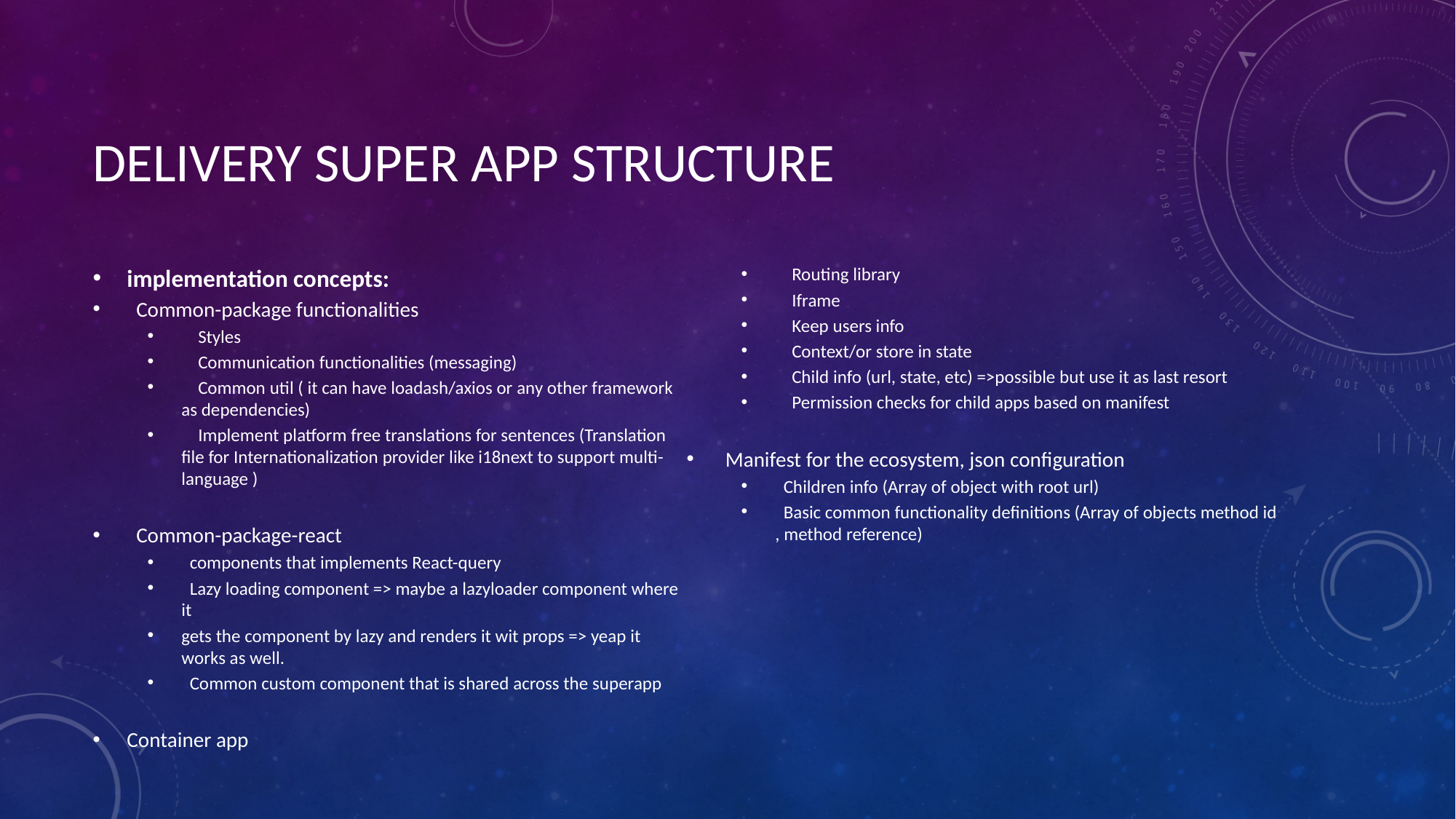

# DELIVERY SUPER APP STRUCTURE
implementation concepts:
  Common-package functionalities
    Styles
    Communication functionalities (messaging)
    Common util ( it can have loadash/axios or any other framework as dependencies)
    Implement platform free translations for sentences (Translation file for Internationalization provider like i18next to support multi-language )

  Common-package-react
  components that implements React-query
  Lazy loading component => maybe a lazyloader component where it
gets the component by lazy and renders it wit props => yeap it works as well.
  Common custom component that is shared across the superapp

Container app
    Routing library
    Iframe
    Keep users info
    Context/or store in state
    Child info (url, state, etc) =>possible but use it as last resort
    Permission checks for child apps based on manifest

 Manifest for the ecosystem, json configuration
  Children info (Array of object with root url)
  Basic common functionality definitions (Array of objects method id , method reference)